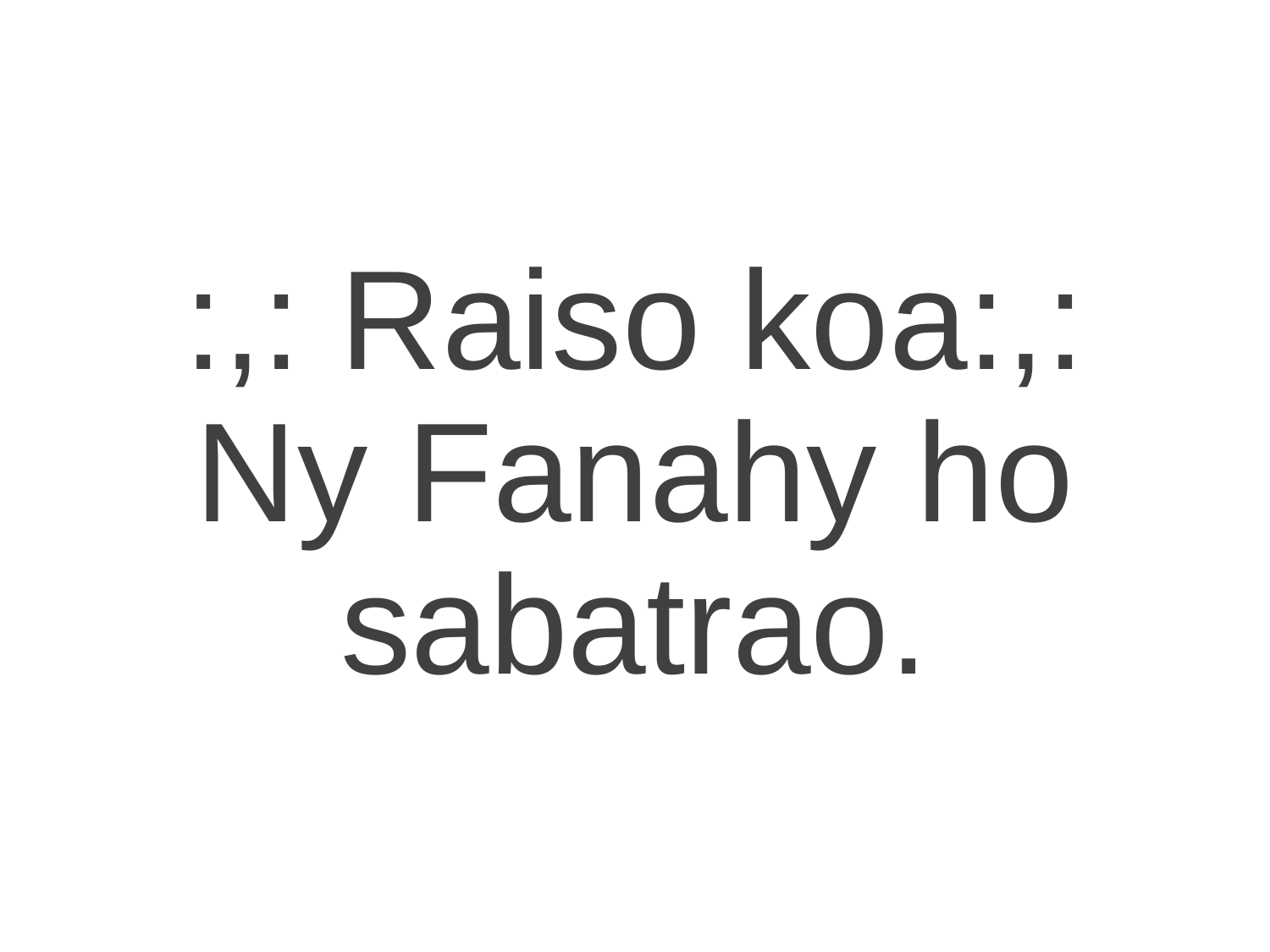

:,: Raiso koa:,:
Ny Fanahy ho sabatrao.